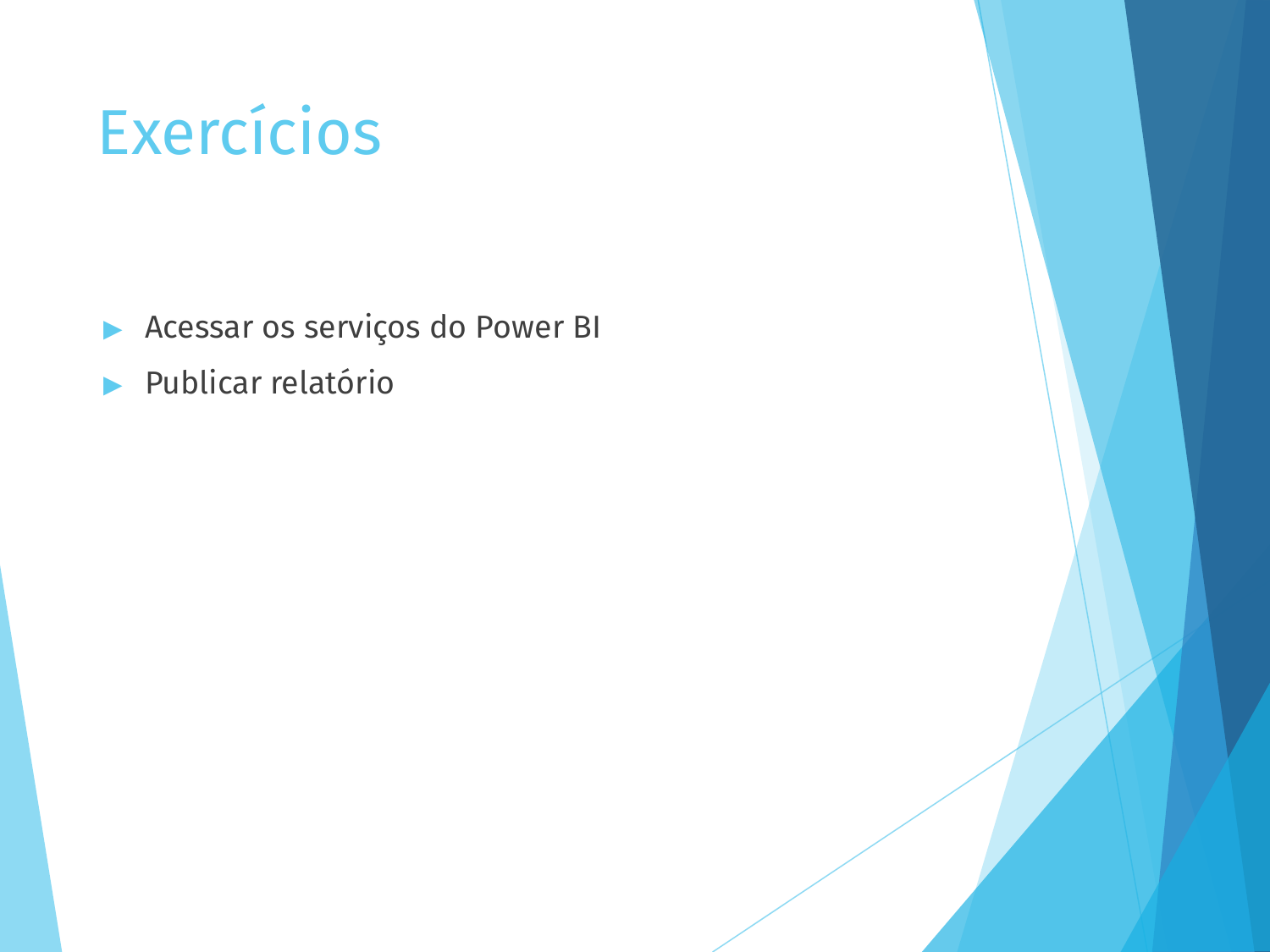

# Exercícios
Acessar os serviços do Power BI
Publicar relatório